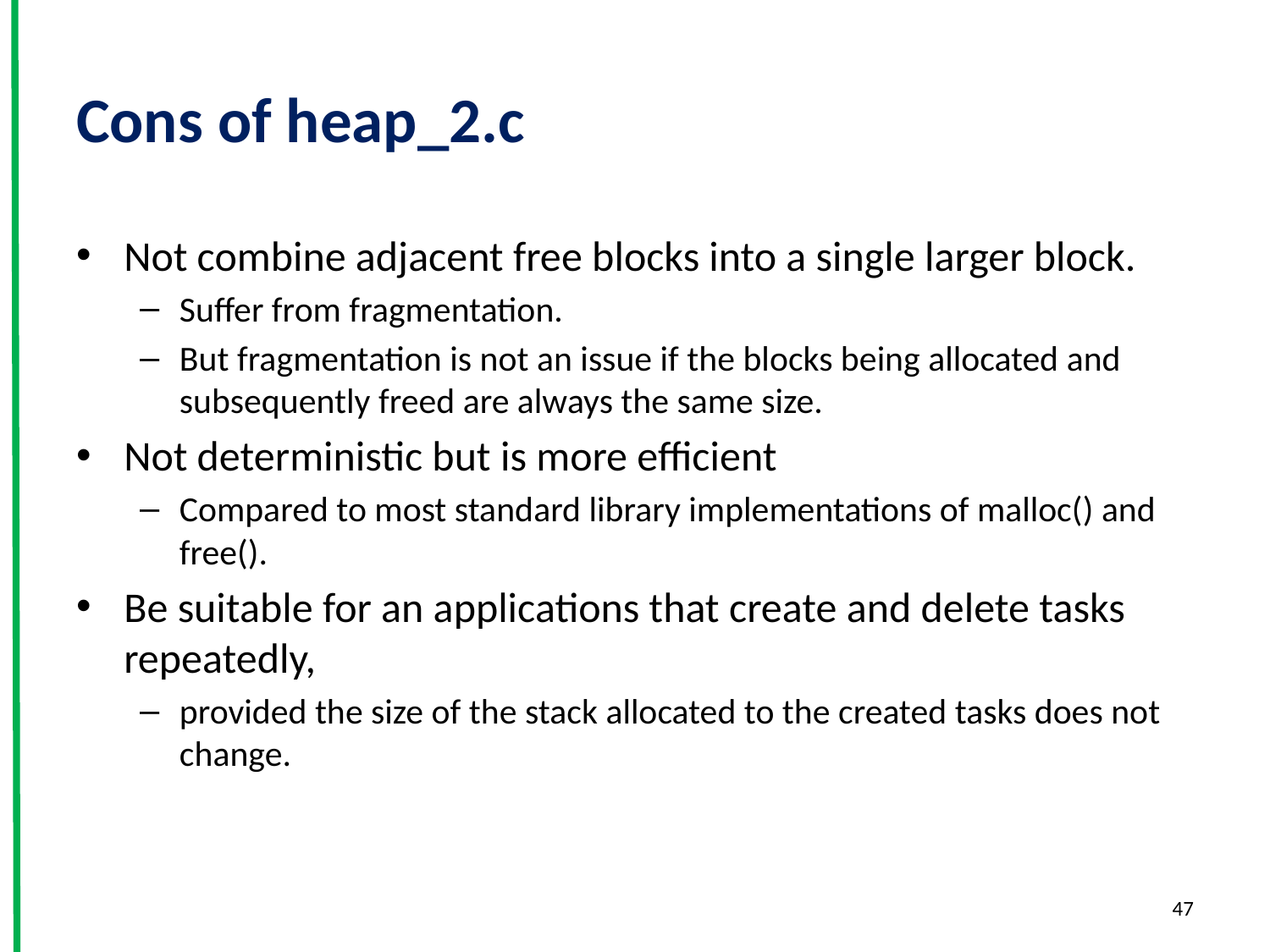

# Cons of heap_2.c
Not combine adjacent free blocks into a single larger block.
Suffer from fragmentation.
But fragmentation is not an issue if the blocks being allocated and subsequently freed are always the same size.
Not deterministic but is more efficient
Compared to most standard library implementations of malloc() and free().
Be suitable for an applications that create and delete tasks repeatedly,
provided the size of the stack allocated to the created tasks does not change.
47